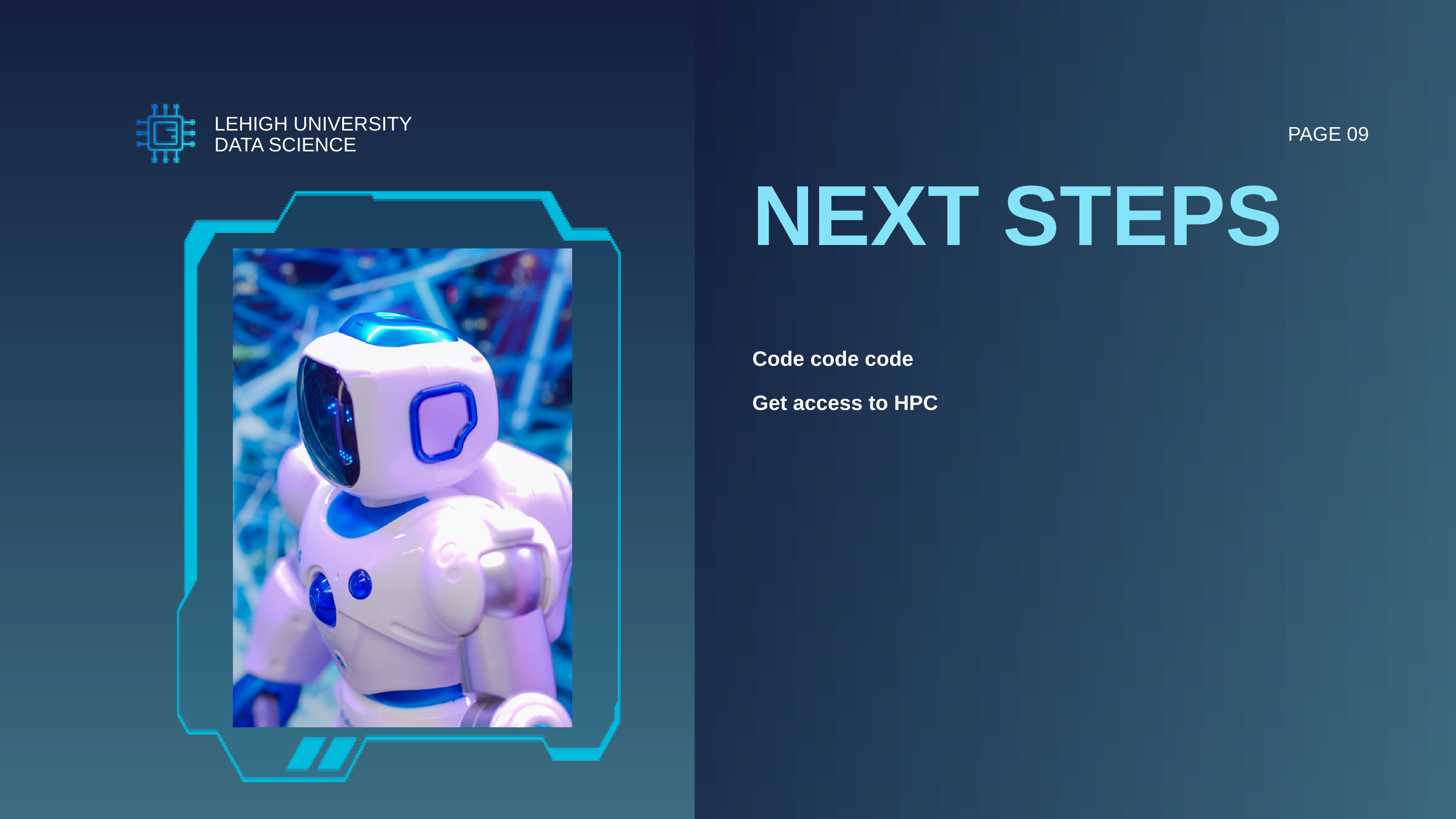

LEHIGH UNIVERSITY
DATA SCIENCE
PAGE 09
NEXT STEPS

Code code code

Get access to HPC